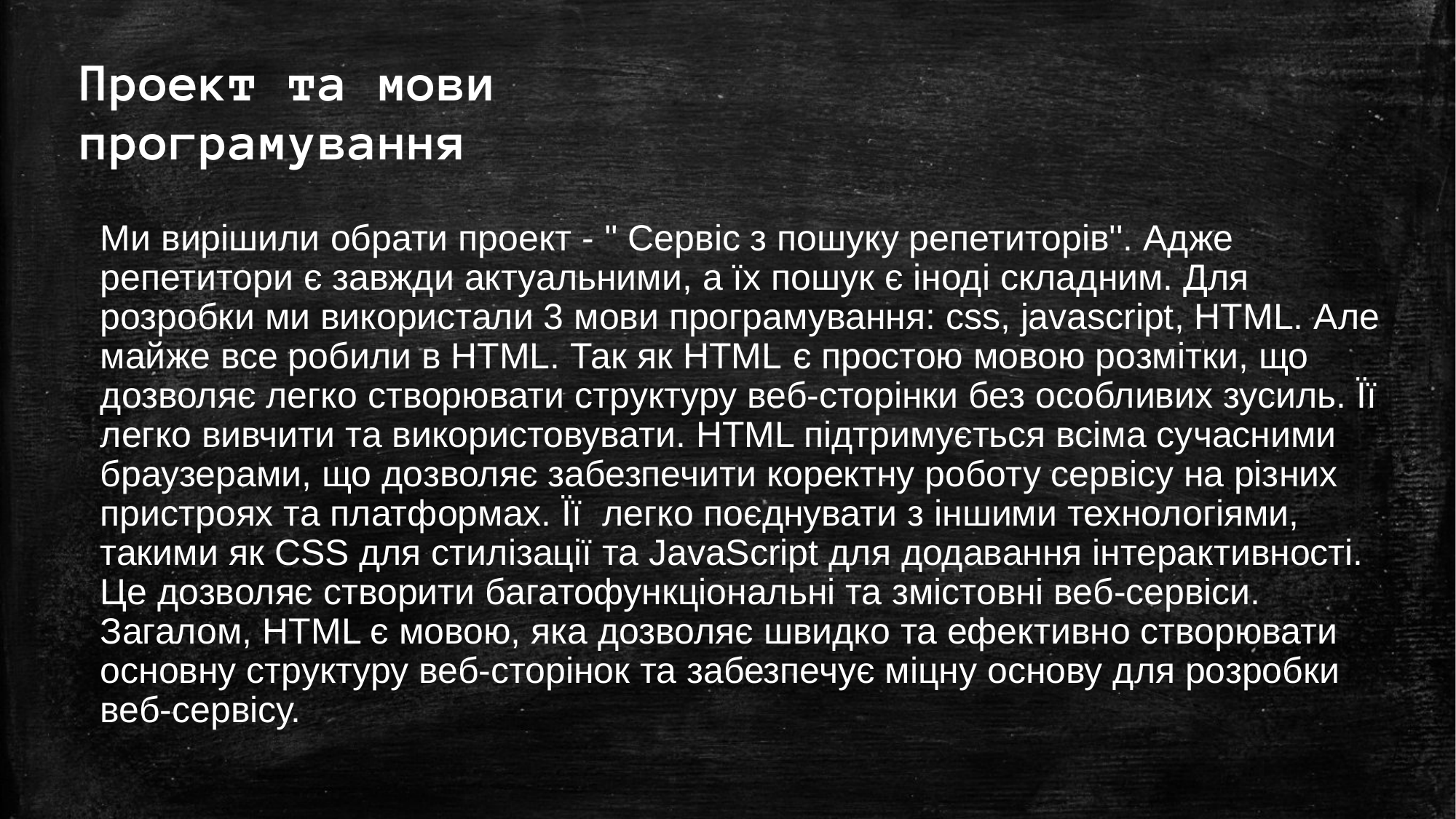

Проект та мови програмування
Ми вирішили обрати проект - '' Сервіс з пошуку репетиторів''. Адже репетитори є завжди актуальними, а їх пошук є іноді складним. Для розробки ми використали 3 мови програмування: css, javascript, HTML. Але майже все робили в HTML. Так як HTML є простою мовою розмітки, що дозволяє легко створювати структуру веб-сторінки без особливих зусиль. Її легко вивчити та використовувати. HTML підтримується всіма сучасними браузерами, що дозволяє забезпечити коректну роботу сервісу на різних пристроях та платформах. Її  легко поєднувати з іншими технологіями, такими як CSS для стилізації та JavaScript для додавання інтерактивності. Це дозволяє створити багатофункціональні та змістовні веб-сервіси. Загалом, HTML є мовою, яка дозволяє швидко та ефективно створювати основну структуру веб-сторінок та забезпечує міцну основу для розробки веб-сервісу.